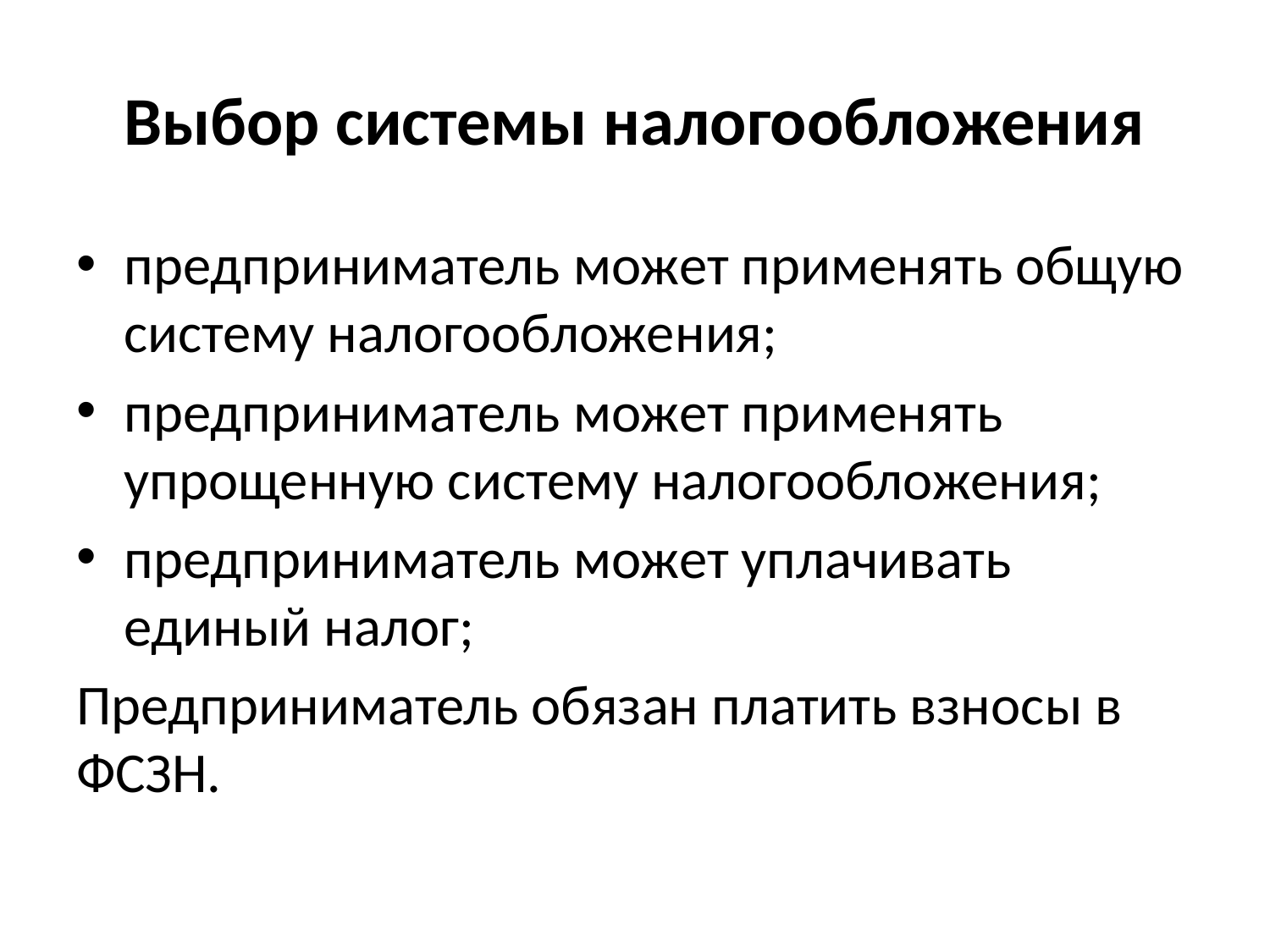

# Выбор системы налогообложения
предприниматель может применять общую систему налогообложения;
предприниматель может применять упрощенную систему налогообложения;
предприниматель может уплачивать единый налог;
Предприниматель обязан платить взносы в ФСЗН.